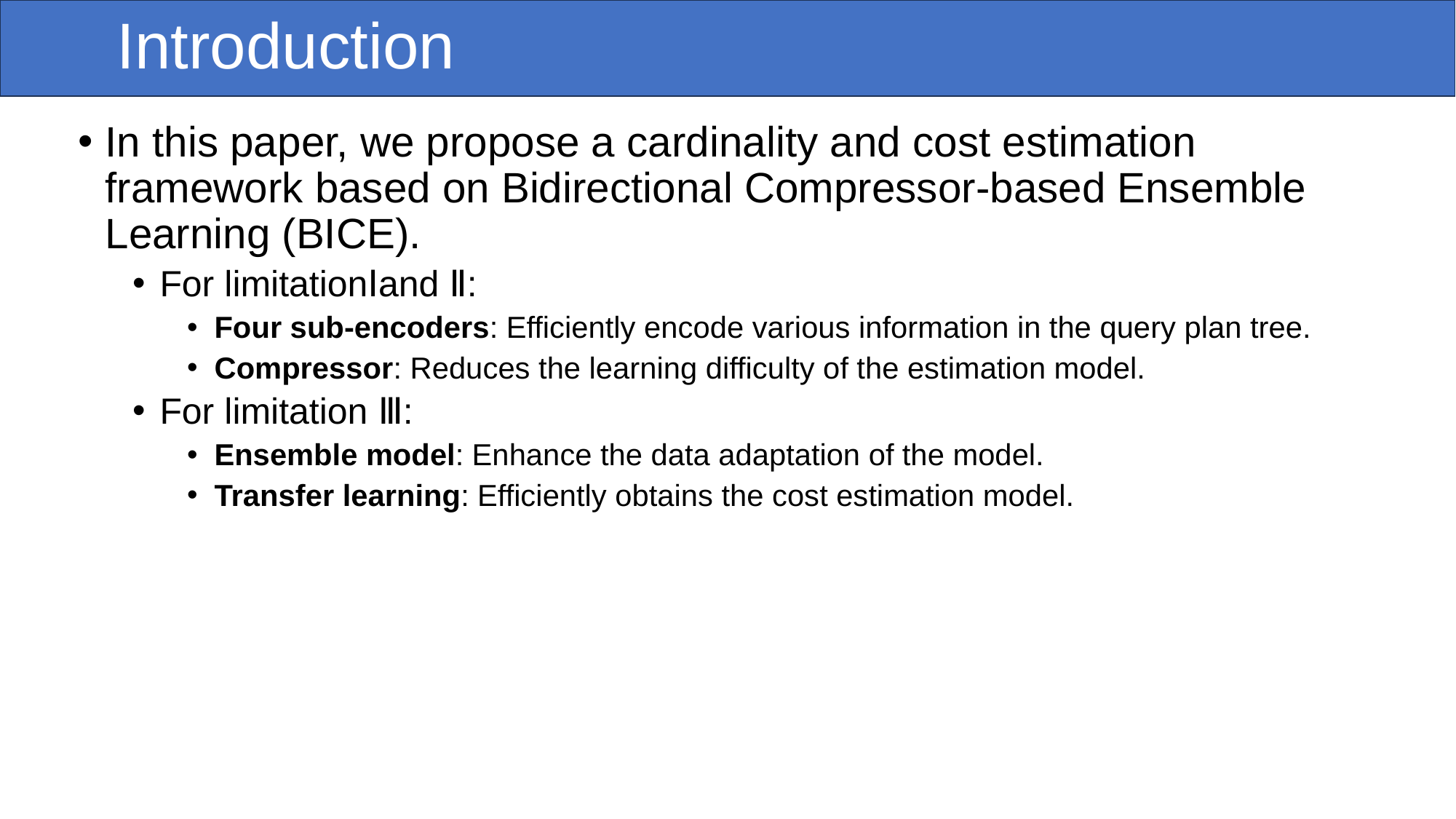

# Introduction
In this paper, we propose a cardinality and cost estimation framework based on Bidirectional Compressor-based Ensemble Learning (BICE).
For limitationⅠand Ⅱ:
Four sub-encoders: Efficiently encode various information in the query plan tree.
Compressor: Reduces the learning difficulty of the estimation model.
For limitation Ⅲ:
Ensemble model: Enhance the data adaptation of the model.
Transfer learning: Efficiently obtains the cost estimation model.